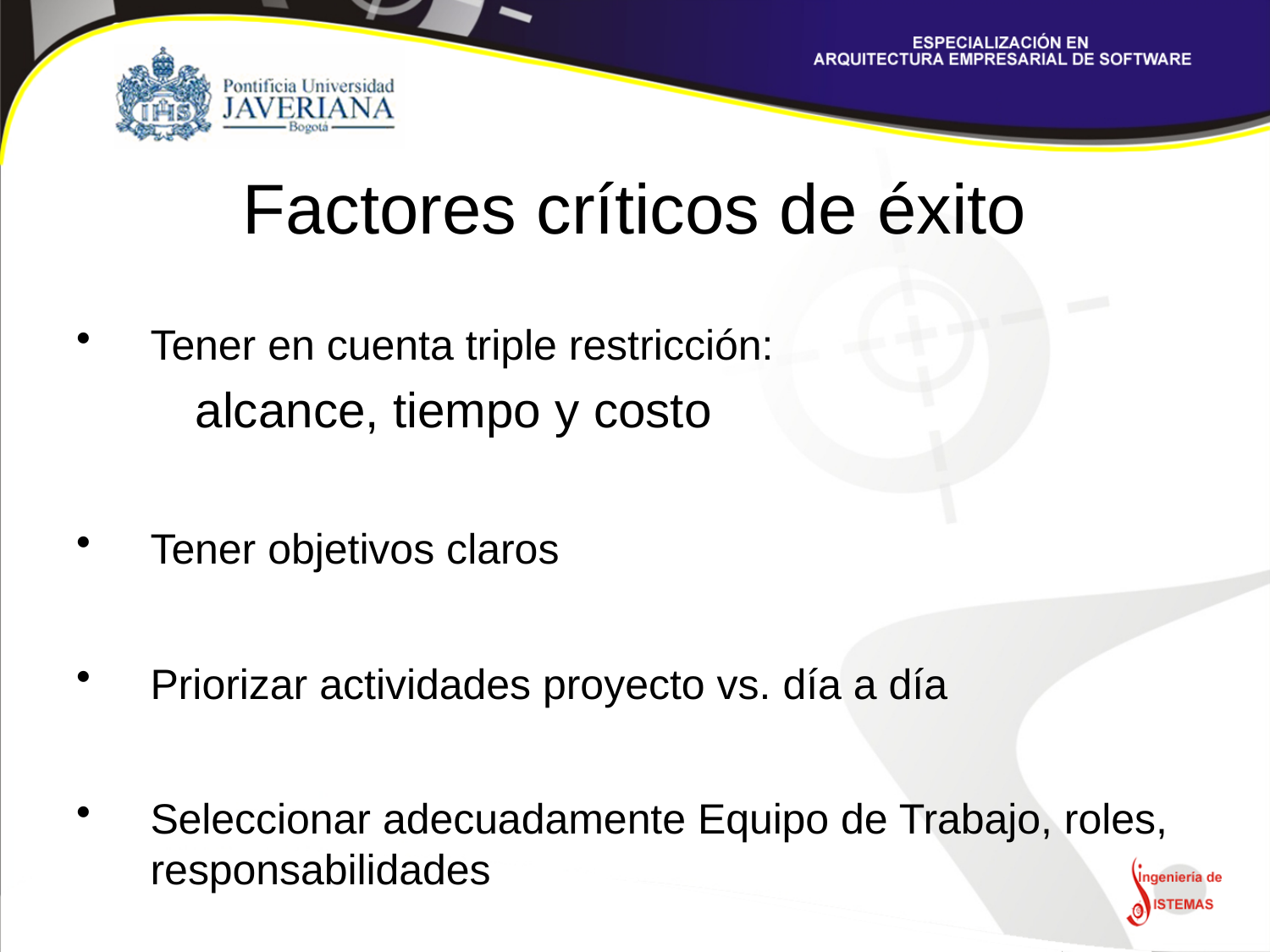

# Factores críticos de éxito
Tener en cuenta triple restricción:
alcance, tiempo y costo

Tener objetivos claros

Priorizar actividades proyecto vs. día a día

Seleccionar adecuadamente Equipo de Trabajo, roles, responsabilidades